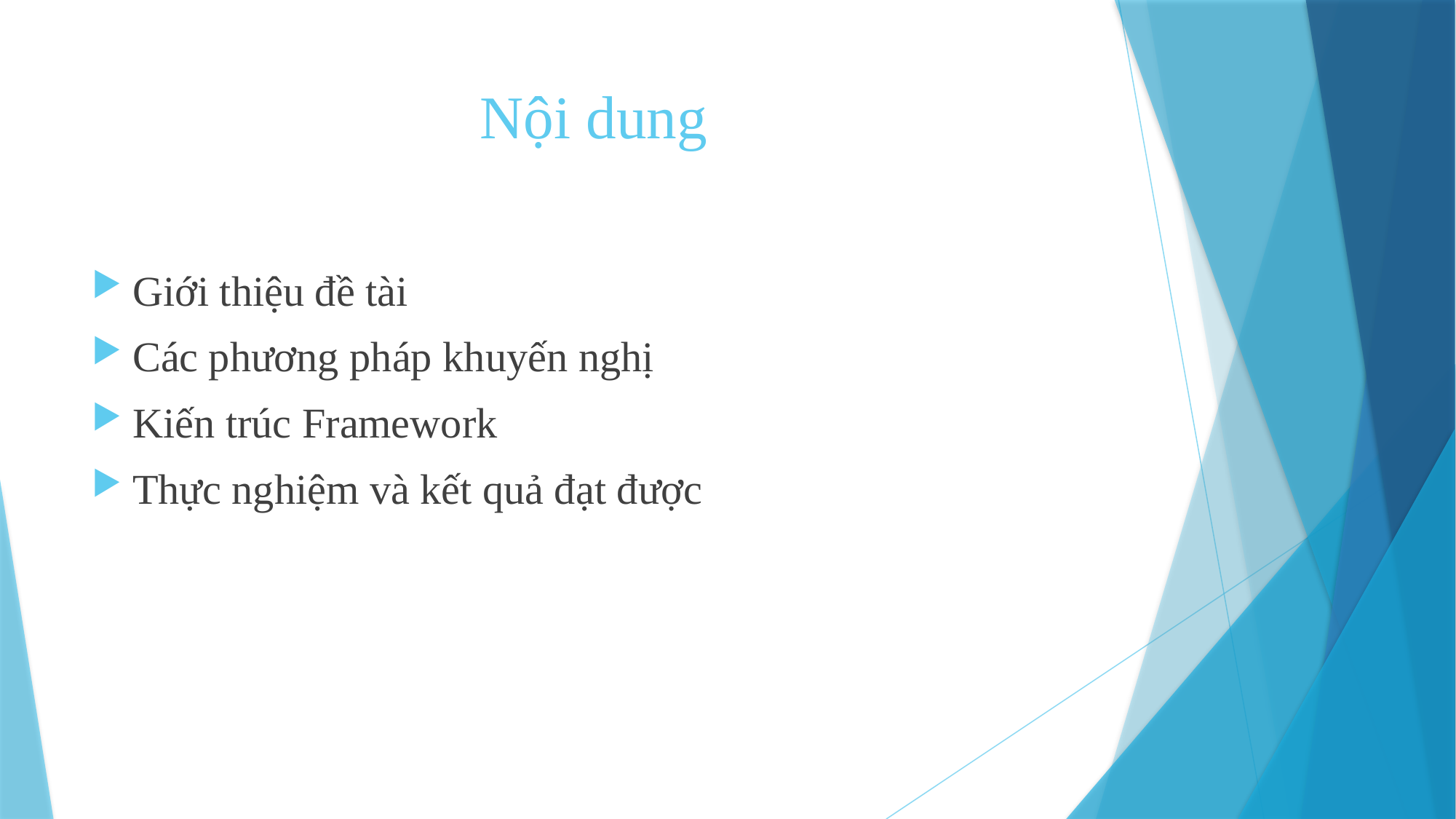

# Nội dung
Giới thiệu đề tài
Các phương pháp khuyến nghị
Kiến trúc Framework
Thực nghiệm và kết quả đạt được